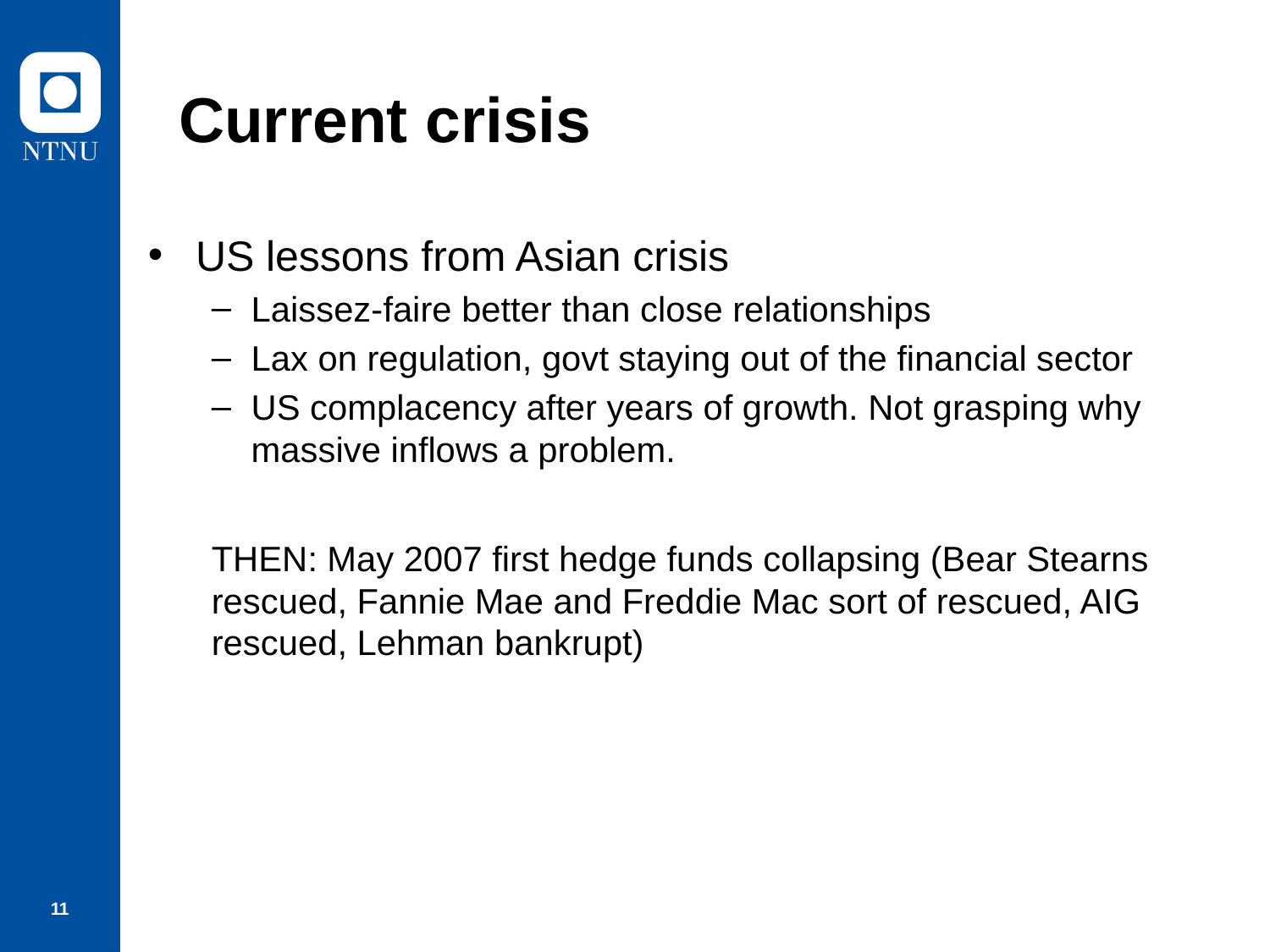

# Current crisis
US lessons from Asian crisis
Laissez-faire better than close relationships
Lax on regulation, govt staying out of the financial sector
US complacency after years of growth. Not grasping why massive inflows a problem.

THEN: May 2007 first hedge funds collapsing (Bear Stearns rescued, Fannie Mae and Freddie Mac sort of rescued, AIG rescued, Lehman bankrupt)